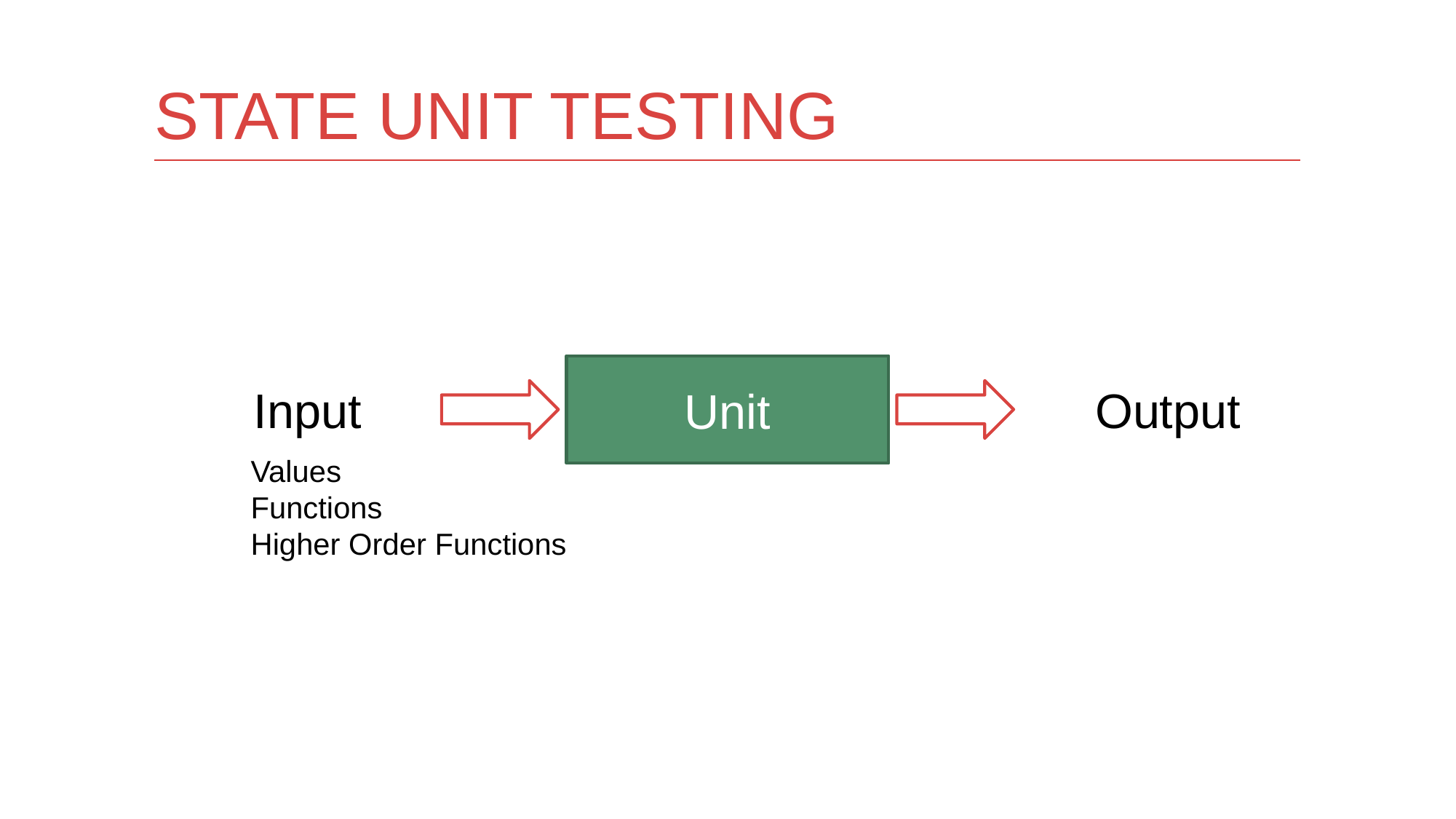

# State Unit Testing
Unit
Output
Input

Values
Functions
Higher Order Functions